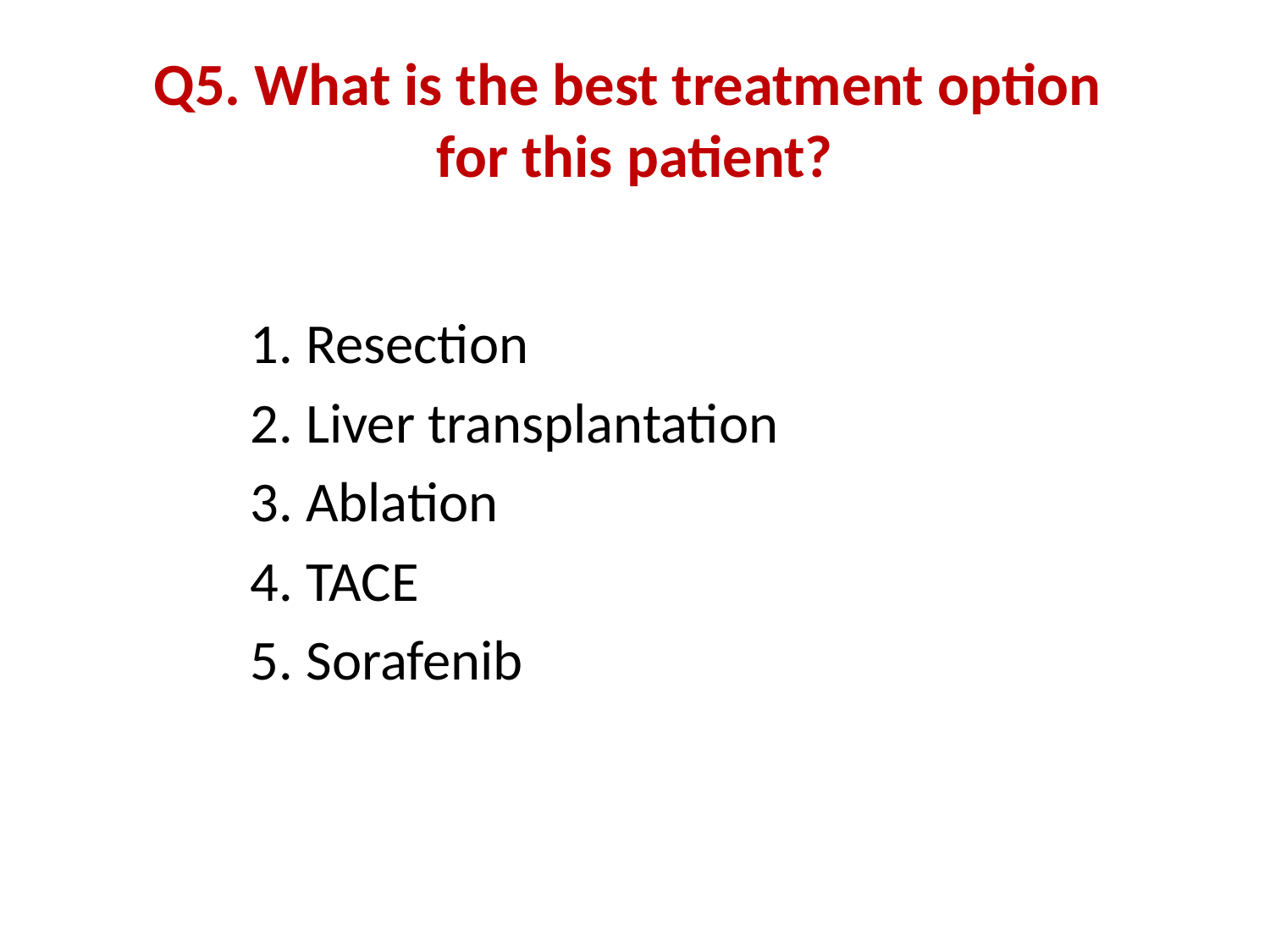

# Q5. What is the best treatment option for this patient?

1. Resection
2. Liver transplantation
3. Ablation
4. TACE
5. Sorafenib